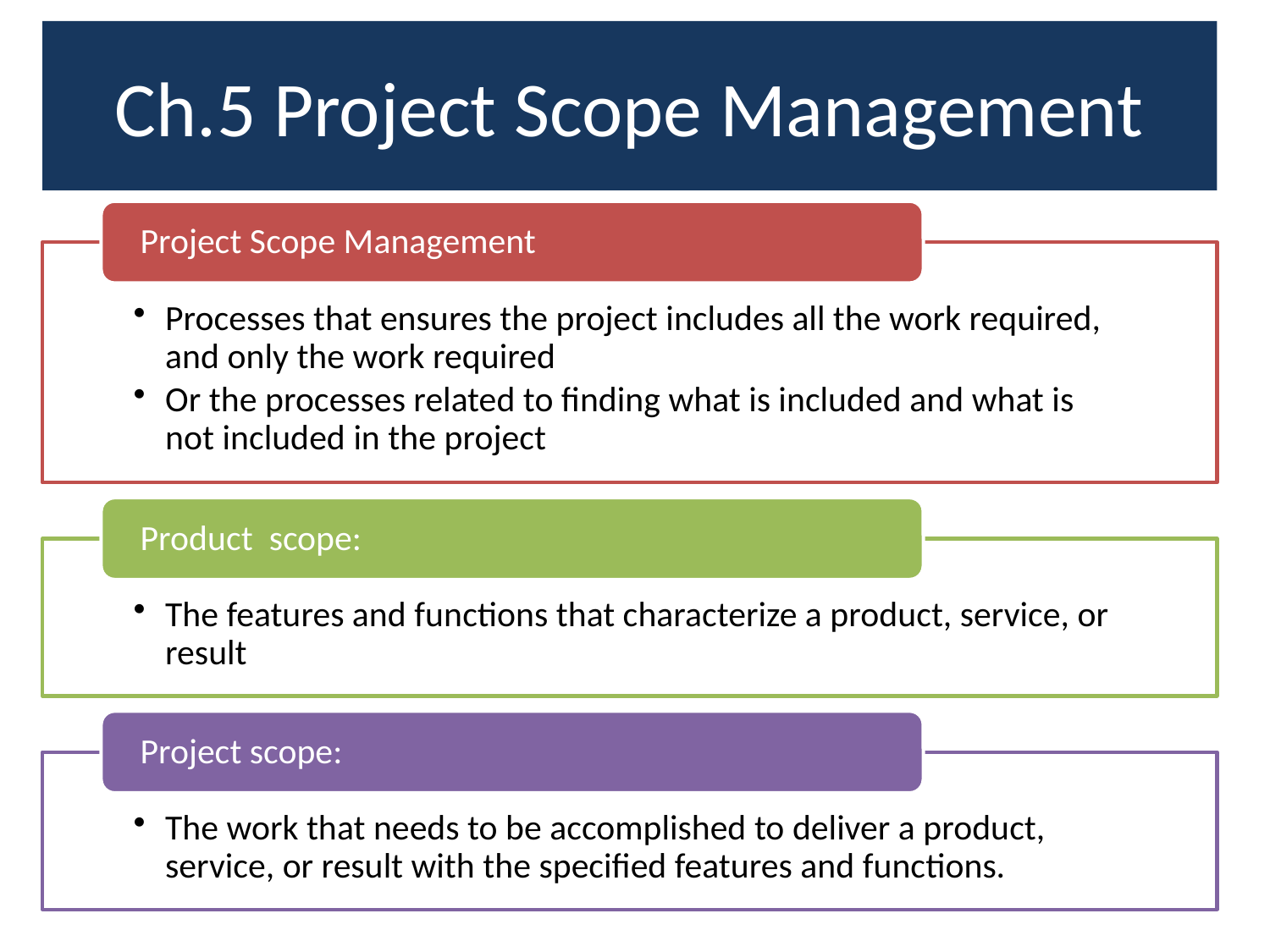

# Ch.5 Project Scope Management
Processes that ensures the project includes all the work required, and only the work required
Or the processes related to finding what is included and what is not included in the project
Project Scope Management
The features and functions that characterize a product, service, or result
Product  scope:
The work that needs to be accomplished to deliver a product, service, or result with the specified features and functions.
Project scope: